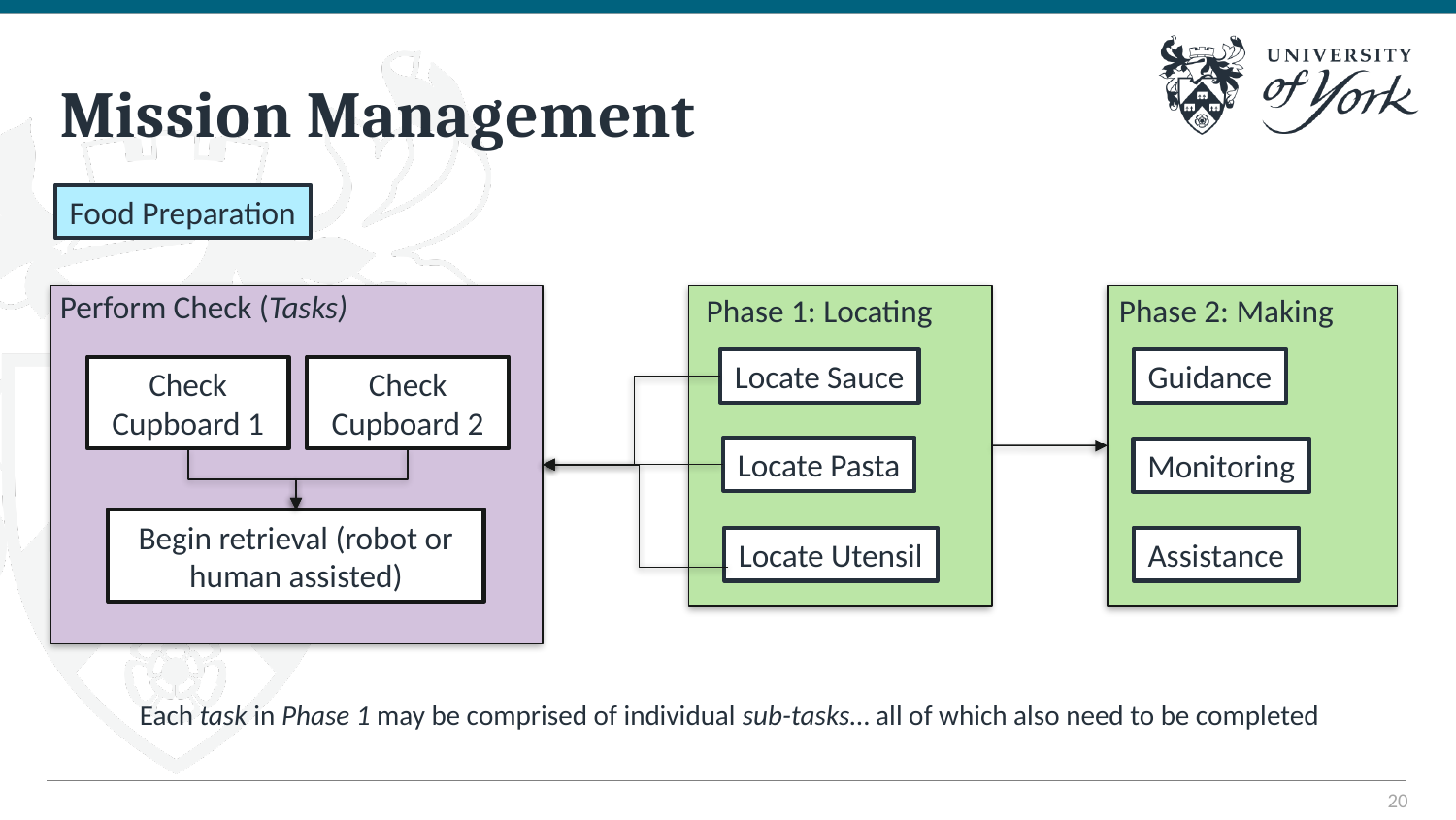

# Mission Management
Food Preparation
Perform Check (Tasks)
Phase 1: Locating

Locate Sauce
Locate Pasta
Locate Utensil
Phase 2: Making

Guidance
Monitoring
Assistance

Check Cupboard 2
Check Cupboard 1
Begin retrieval (robot or human assisted)
Each task in Phase 1 may be comprised of individual sub-tasks… all of which also need to be completed